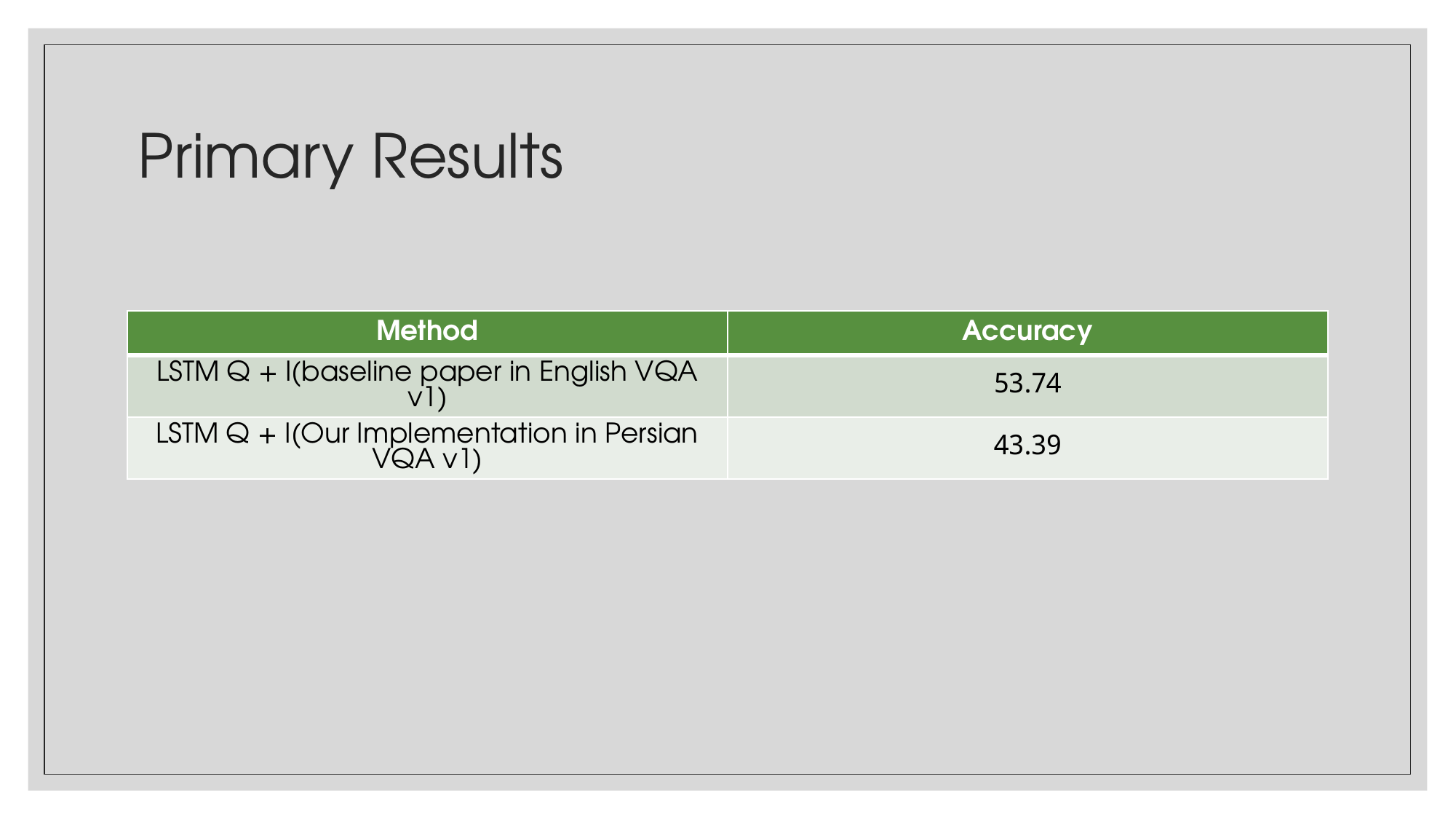

# Primary Results
| Method | Accuracy |
| --- | --- |
| LSTM Q + I(baseline paper in English VQA v1) | 53.74 |
| LSTM Q + I(Our Implementation in Persian VQA v1) | 43.39 |